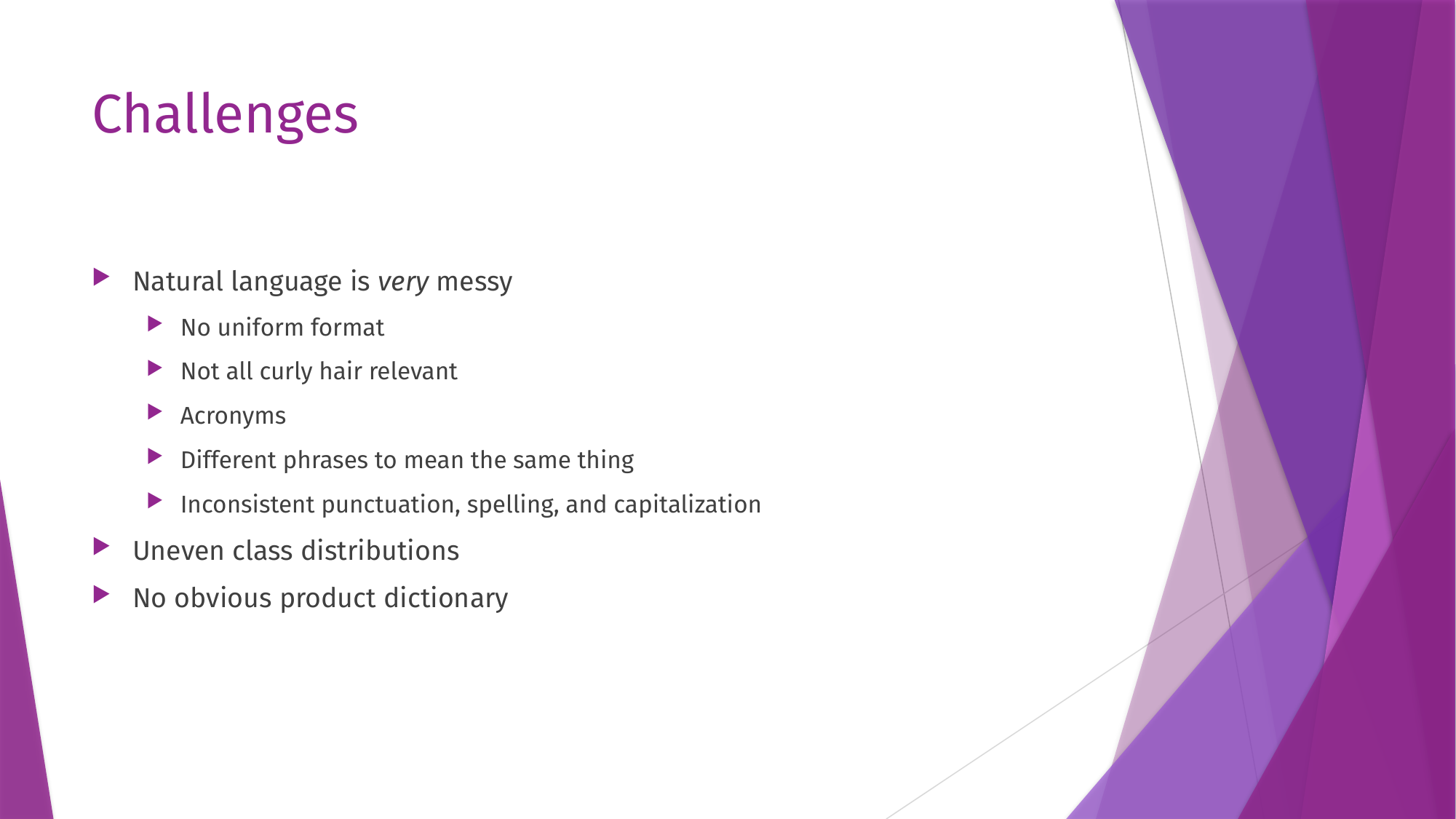

# Challenges
Natural language is very messy
No uniform format
Not all curly hair relevant
Acronyms
Different phrases to mean the same thing
Inconsistent punctuation, spelling, and capitalization
Uneven class distributions
No obvious product dictionary